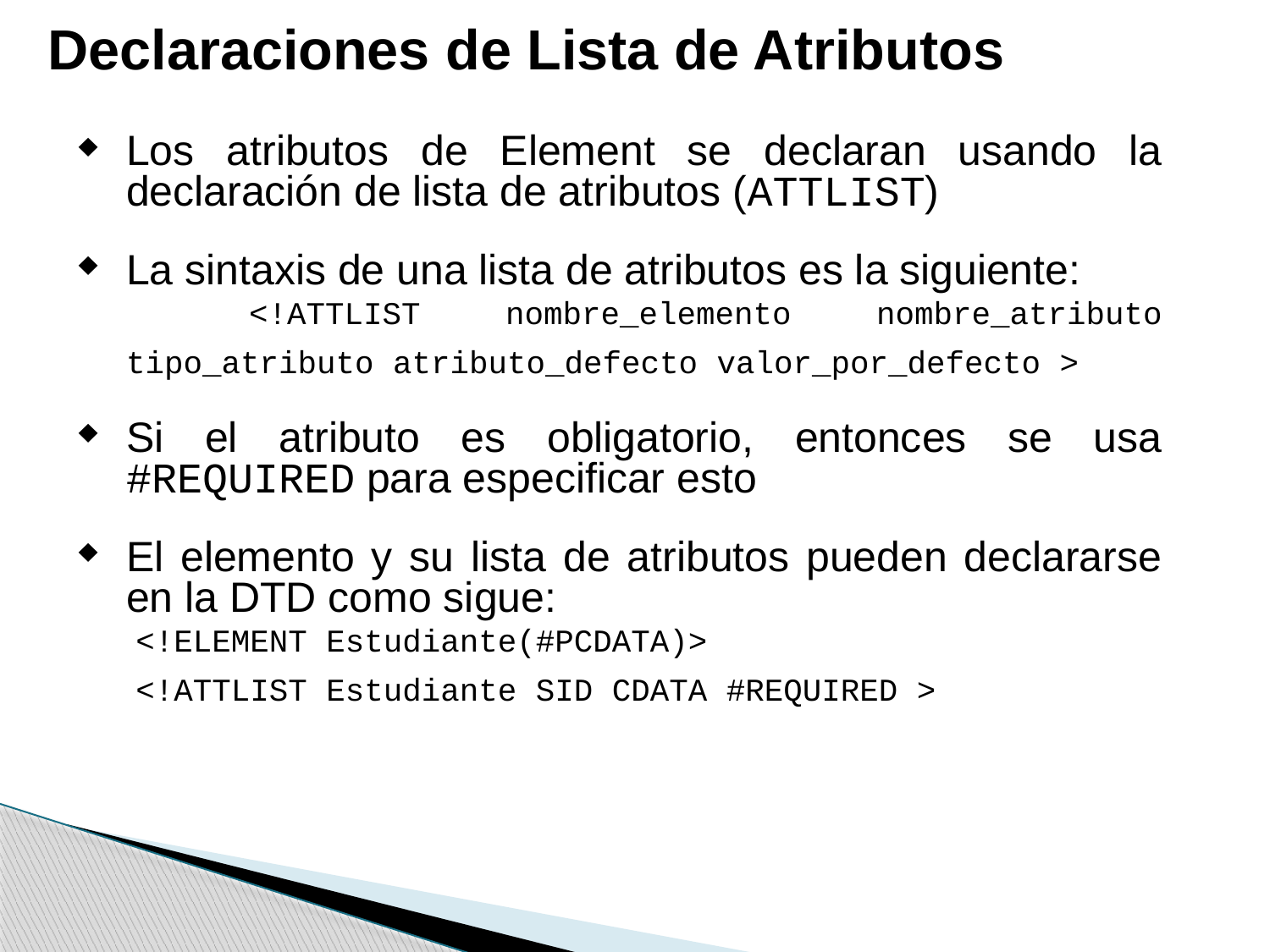

Declaraciones de Lista de Atributos
Los atributos de Element se declaran usando la declaración de lista de atributos (ATTLIST)
La sintaxis de una lista de atributos es la siguiente:
  <!ATTLIST nombre_elemento nombre_atributo tipo_atributo atributo_defecto valor_por_defecto >
Si el atributo es obligatorio, entonces se usa #REQUIRED para especificar esto
El elemento y su lista de atributos pueden declararse en la DTD como sigue:
   <!ELEMENT Estudiante(#PCDATA)>
   <!ATTLIST Estudiante SID CDATA #REQUIRED >